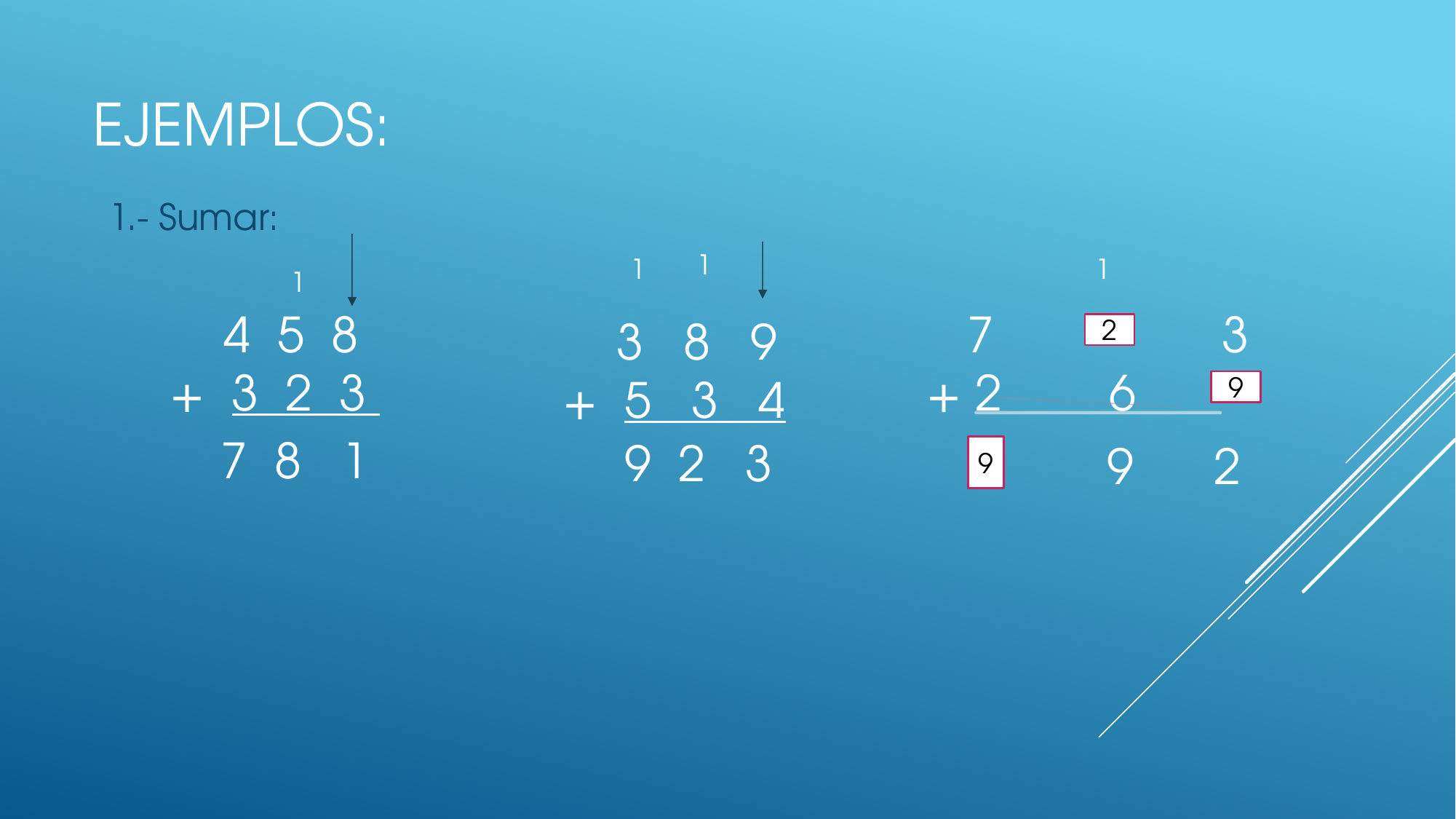

# Ejemplos:
1.- Sumar:

1
1
1
1
      4  5  8
  +  3  2  3

   7                 3
+ 2        6
      3   8   9
  +  5   3   4

2
9
          7  8   1
   9  2   3
          9      2
9